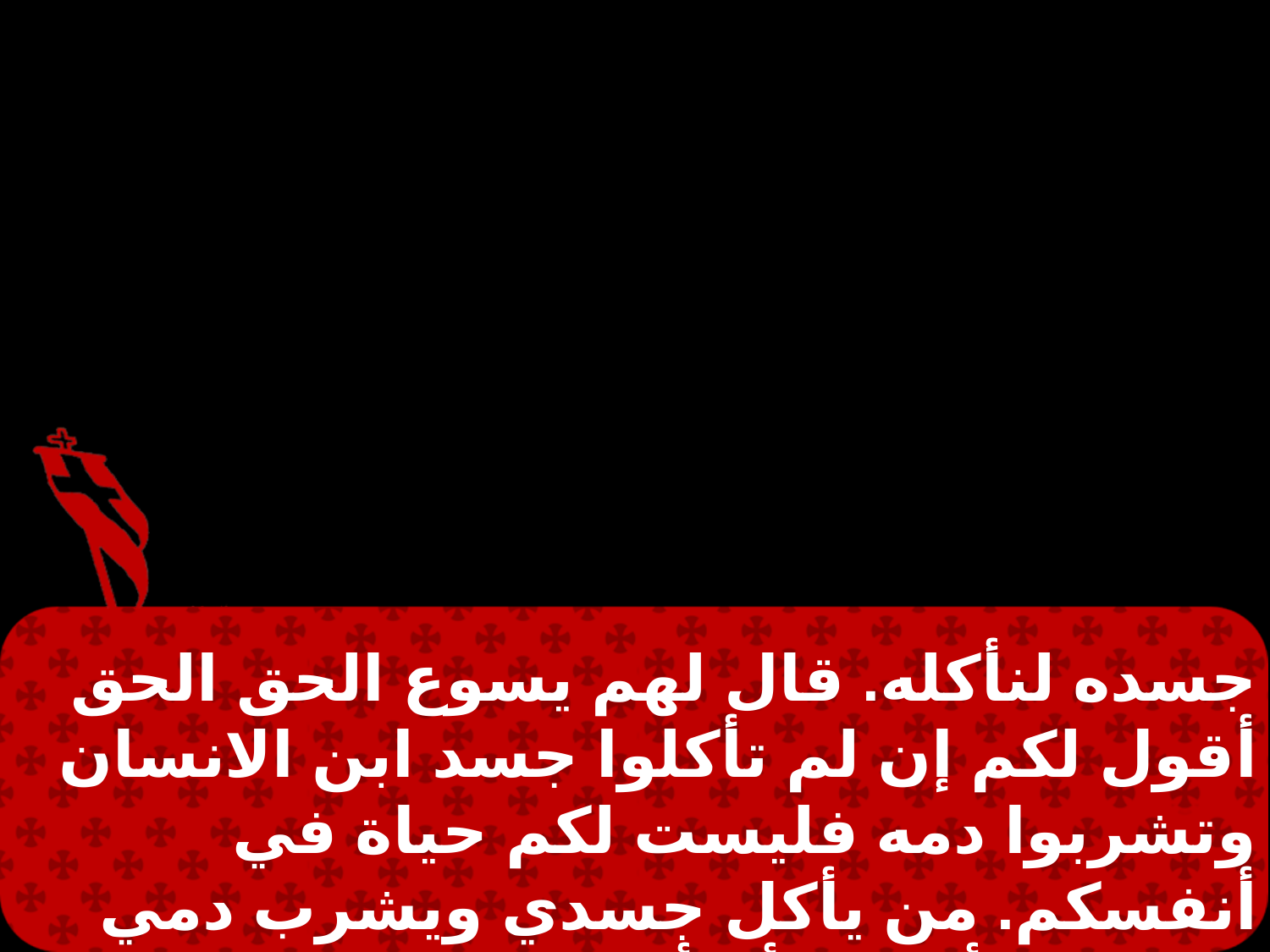

جسده لنأكله. قال لهم يسوع الحق الحق أقول لكم إن لم تأكلوا جسد ابن الانسان وتشربوا دمه فليست لكم حياة في أنفسكم. من يأكل جسدي ويشرب دمي فله حياة أبدية وأنا أقيمه في اليوم الاخير.